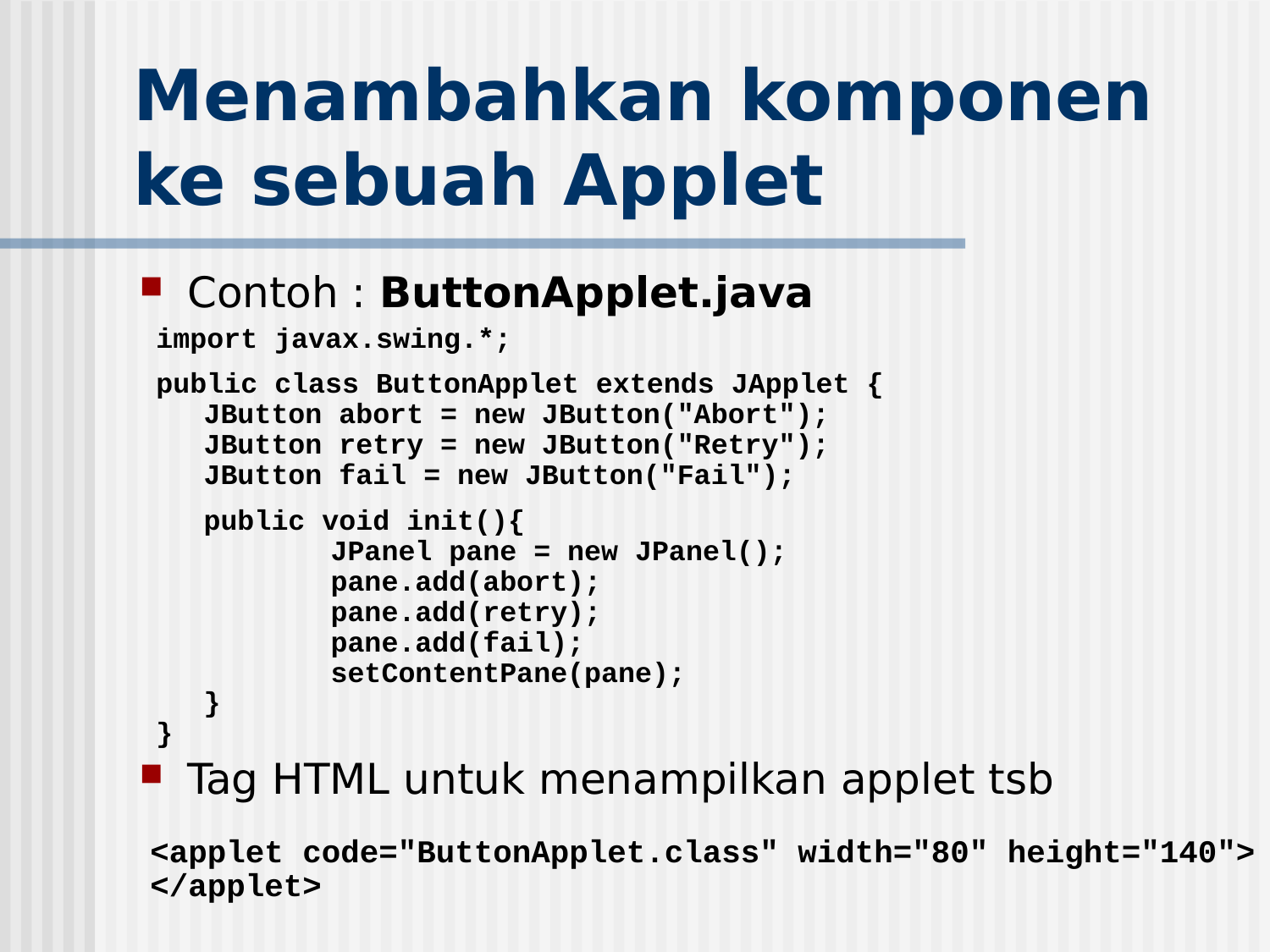

# Menambahkan komponen ke sebuah Applet
Contoh : ButtonApplet.java

Tag HTML untuk menampilkan applet tsb
import javax.swing.*;

public class ButtonApplet extends JApplet {
	JButton abort = new JButton("Abort");
	JButton retry = new JButton("Retry");
	JButton fail = new JButton("Fail");

	public void init(){
		JPanel pane = new JPanel();
		pane.add(abort);
		pane.add(retry);
		pane.add(fail);
		setContentPane(pane);
	}
}

<applet code="ButtonApplet.class" width="80" height="140">
</applet>